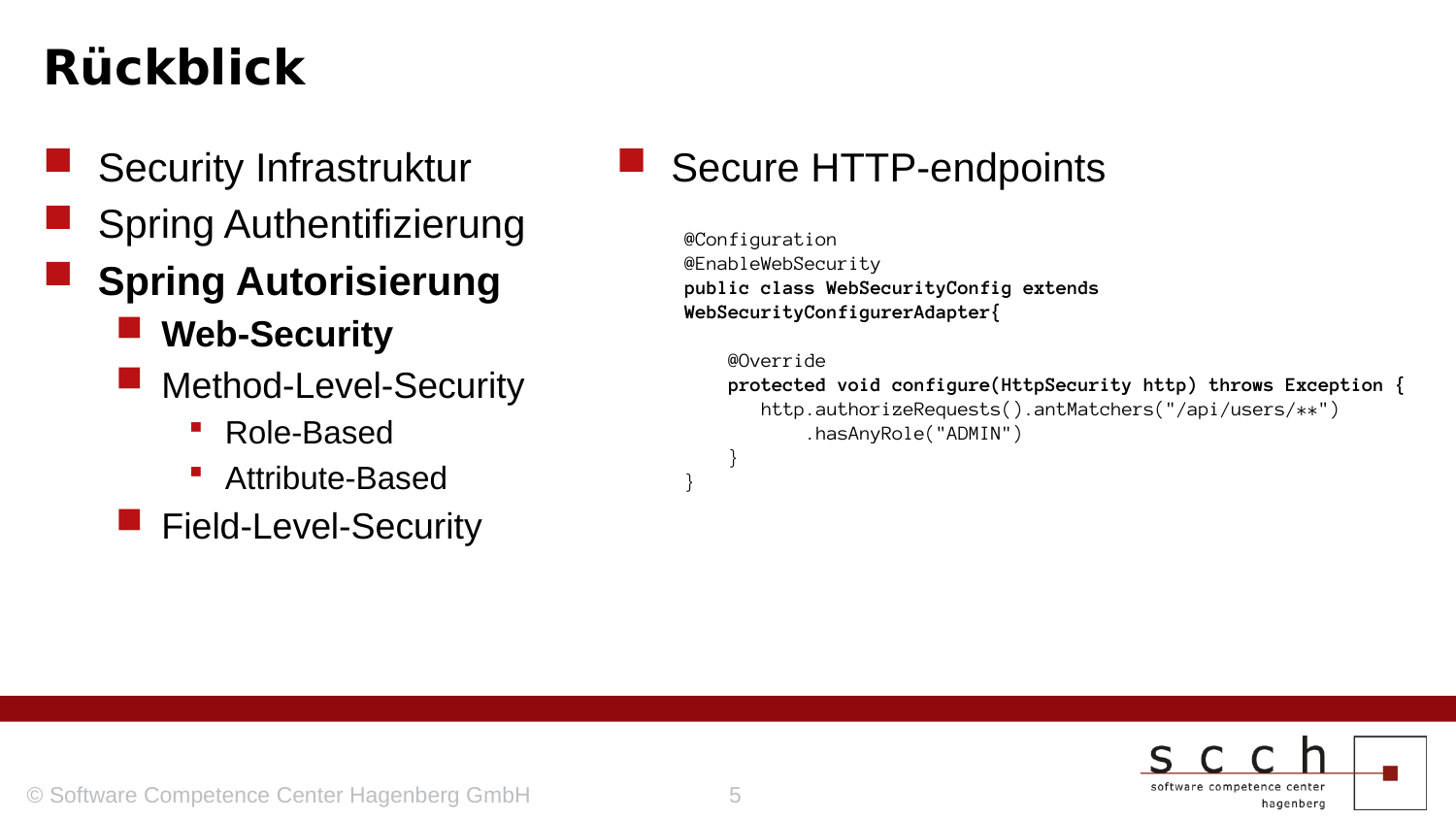

# Rückblick
Security Infrastruktur
Spring Authentifizierung
Spring Autorisierung
Web-Security
Method-Level-Security
Role-Based
Attribute-Based
Field-Level-Security
Secure HTTP-endpoints
@Configuration
@EnableWebSecurity
public class WebSecurityConfig extends WebSecurityConfigurerAdapter{

    @Override
    protected void configure(HttpSecurity http) throws Exception {
       http.authorizeRequests().antMatchers("/api/users/**")
           .hasAnyRole("ADMIN")
    }
}
© Software Competence Center Hagenberg GmbH
5